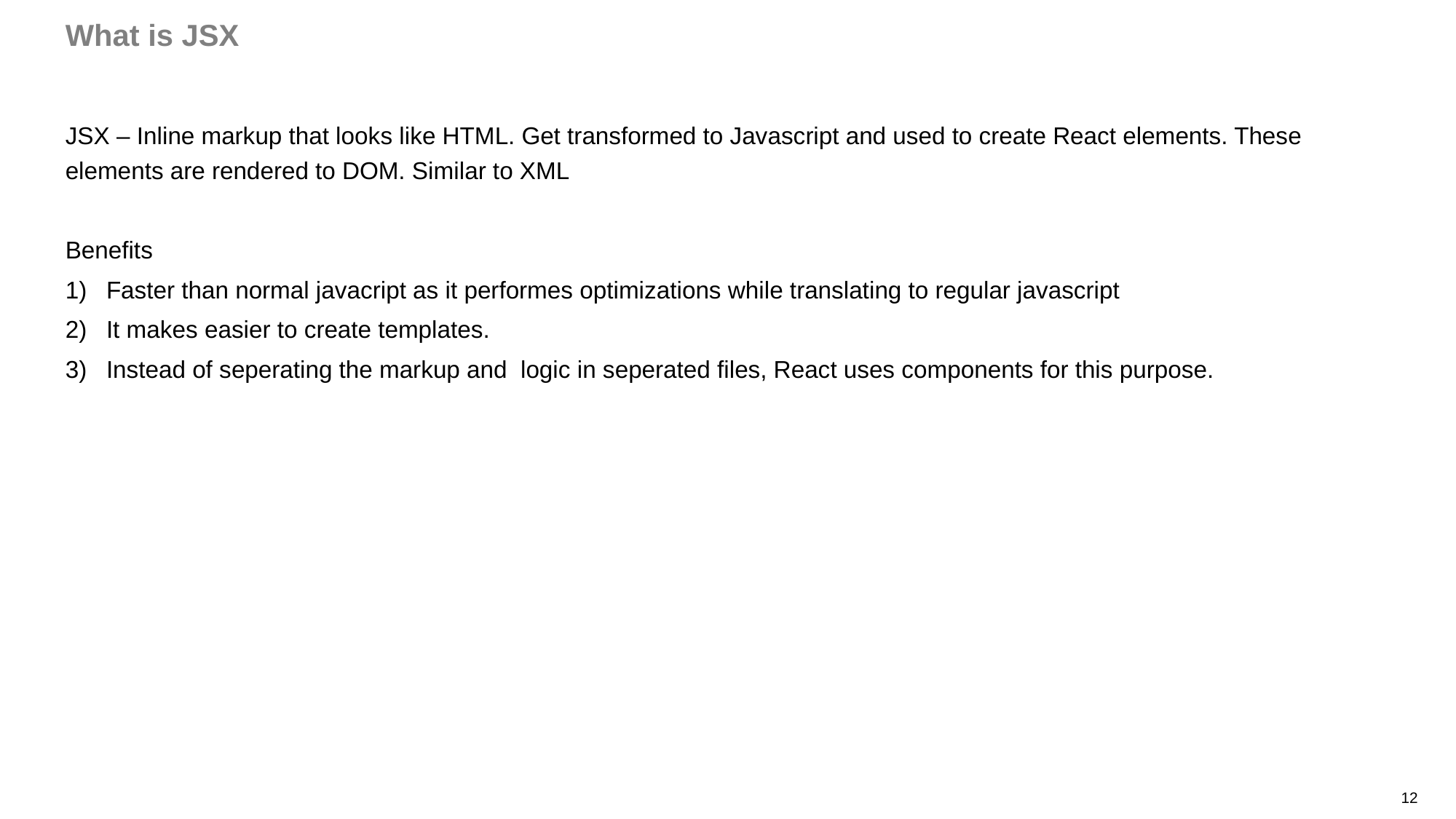

# What is JSX
JSX – Inline markup that looks like HTML. Get transformed to Javascript and used to create React elements. These elements are rendered to DOM. Similar to XML

Benefits
Faster than normal javacript as it performes optimizations while translating to regular javascript
It makes easier to create templates.
Instead of seperating the markup and  logic in seperated files, React uses components for this purpose.